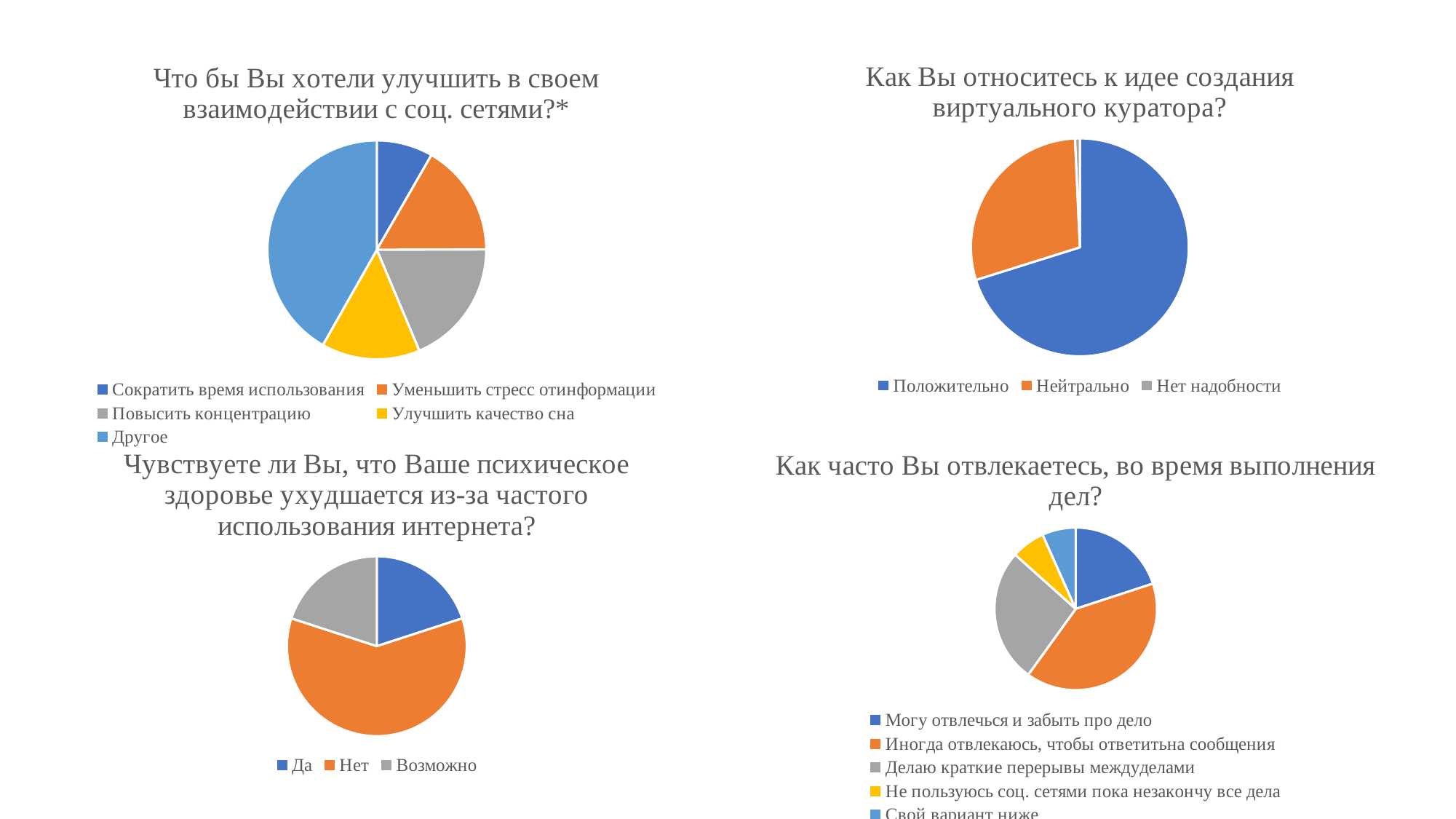

### Chart:

| Category | Что бы Вы хотели улучшить в своем взаимодействии с соц. сетями?* |
|---|---|
| Сократить время использования | 2.67 |
| Уменьшить стресс отинформации | 5.33 |
| Повысить концентрацию | 6.0 |
| Улучшить качество сна | 4.67 |
| Другое | 13.4 |

### Chart:

| Category | Как Вы относитесь к идее создания виртуального куратора? |
|---|---|
| Положительно | 66.7 |
| Нейтрально | 27.7 |
| Нет надобности | 0.67 |

### Chart:

| Category | Как часто Вы отвлекаетесь, во время выполнения дел? |
|---|---|
| Могу отвлечься и забыть про дело | 2.0 |
| Иногда отвлекаюсь, чтобы ответитьна сообщения | 4.0 |
| Делаю краткие перерывы междуделами | 2.67 |
| Не пользуюсь соц. сетями пока незакончу все дела | 0.67 |
| Свой вариант ниже | 0.67 |

### Chart:

| Category | Чувствуете ли Вы, что Ваше психическое здоровье ухудшается из-за частого использования интернета? |
|---|---|
| Да | 2.0 |
| Нет | 6.0 |
| Возможно | 2.0 |